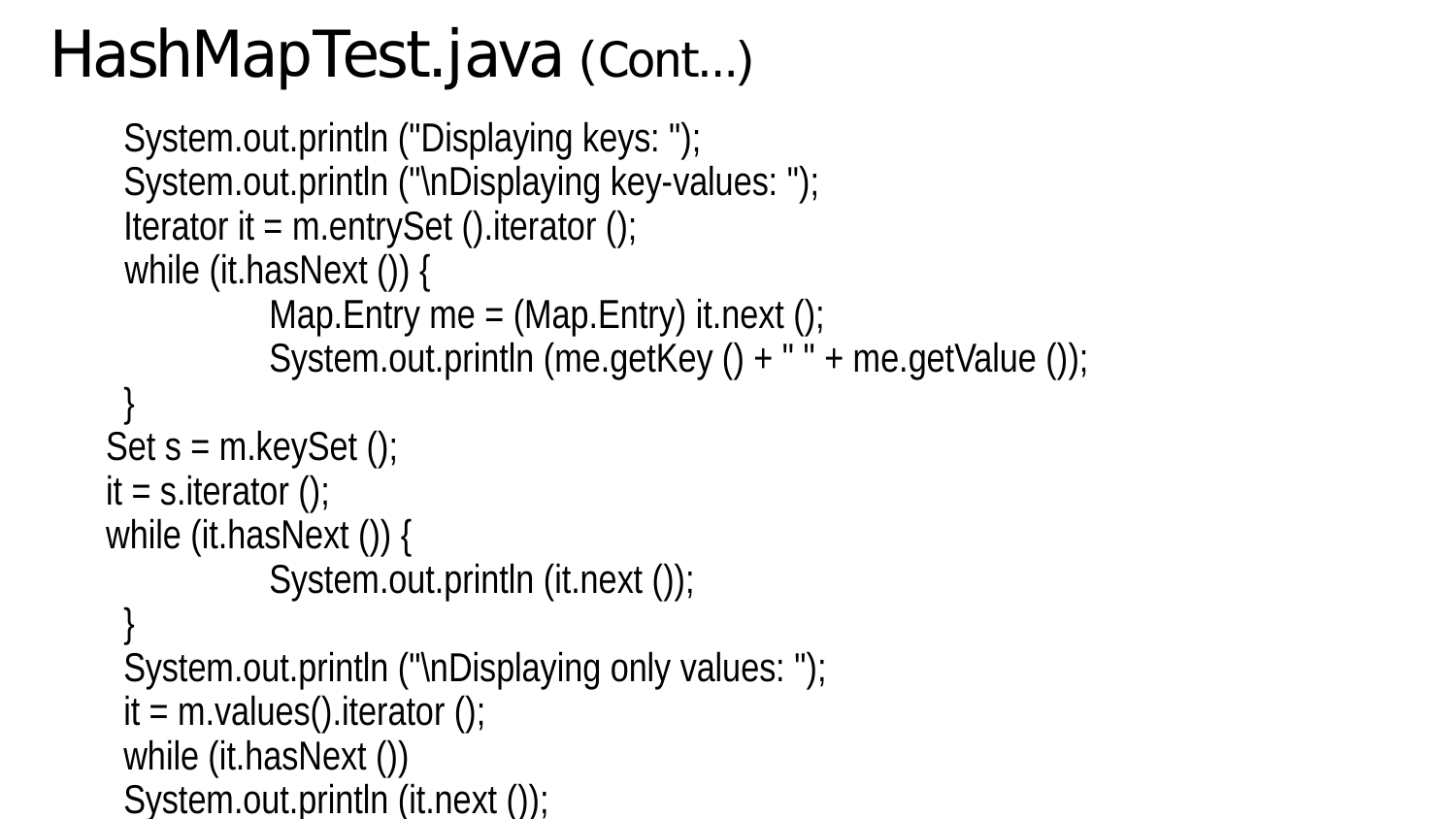

HashMapTest.java (Cont…)
	System.out.println ("Displaying keys: ");
   	System.out.println ("\nDisplaying key-values: ");
	Iterator it = m.entrySet ().iterator ();
        while (it.hasNext ()) {
        	Map.Entry me = (Map.Entry) it.next ();
        	System.out.println (me.getKey () + " " + me.getValue ());
      	}
      Set s = m.keySet ();
      it = s.iterator ();
      while (it.hasNext ()) {
      		System.out.println (it.next ());
    	}
    	System.out.println ("\nDisplaying only values: ");
    	it = m.values().iterator ();
    	while (it.hasNext ())
      	System.out.println (it.next ());
      }

}